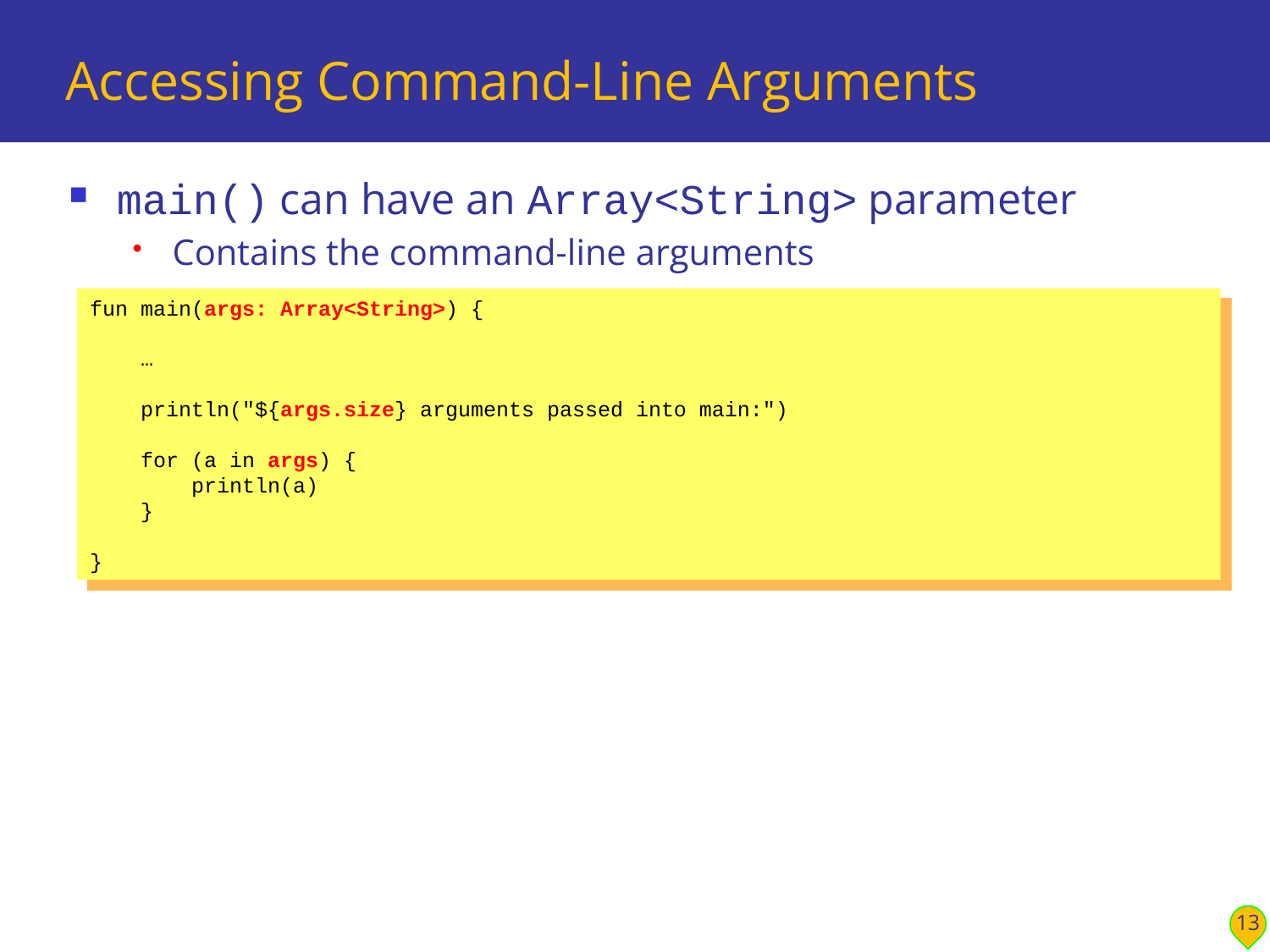

# Accessing Command-Line Arguments
main() can have an Array<String> parameter
Contains the command-line arguments
fun main(args: Array<String>) {

    …

    println("${args.size} arguments passed into main:")

    for (a in args) {
        println(a)
    }

}
13